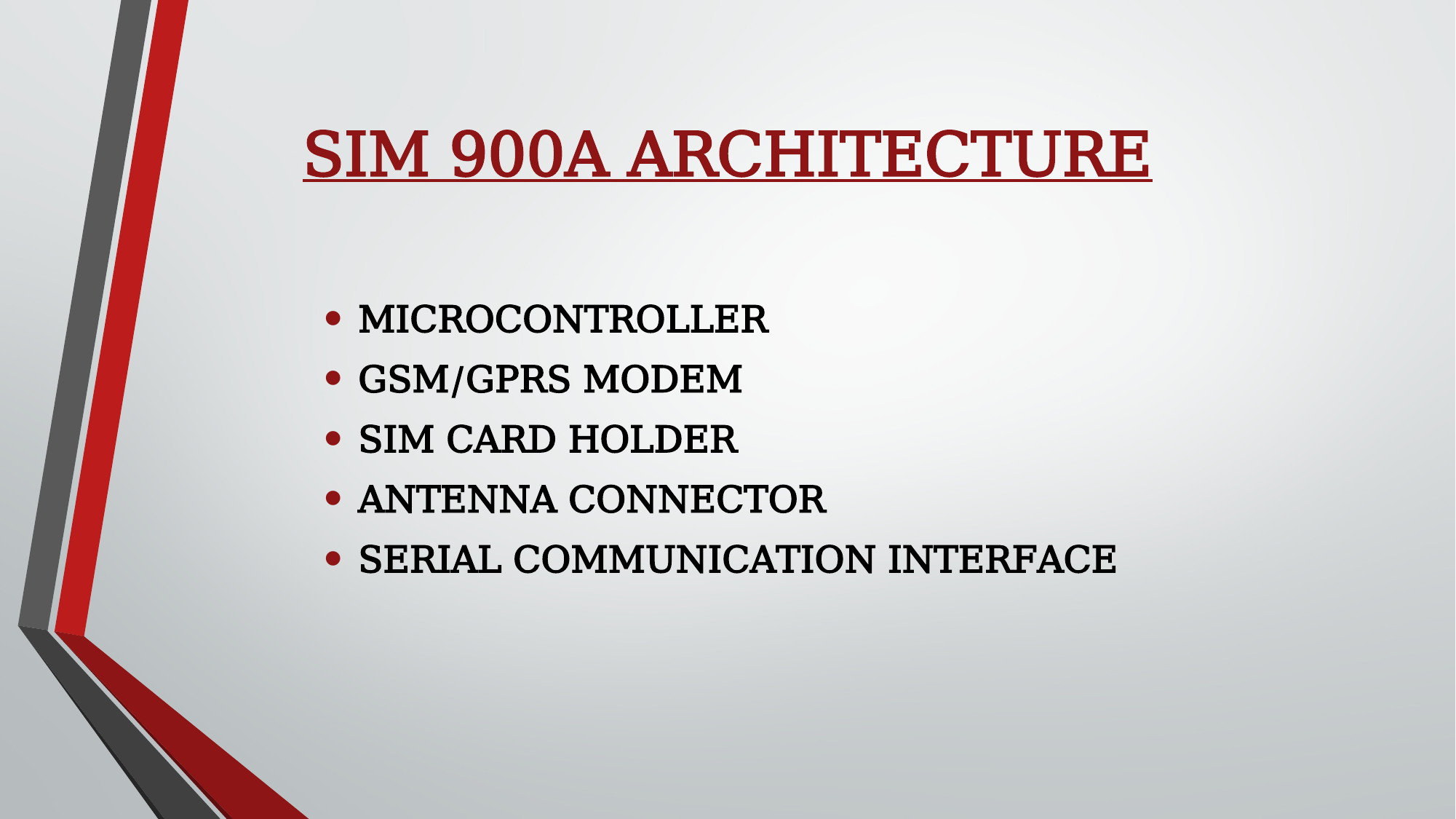

# SIM 900A ARCHITECTURE
MICROCONTROLLER
GSM/GPRS MODEM
SIM CARD HOLDER
ANTENNA CONNECTOR
SERIAL COMMUNICATION INTERFACE